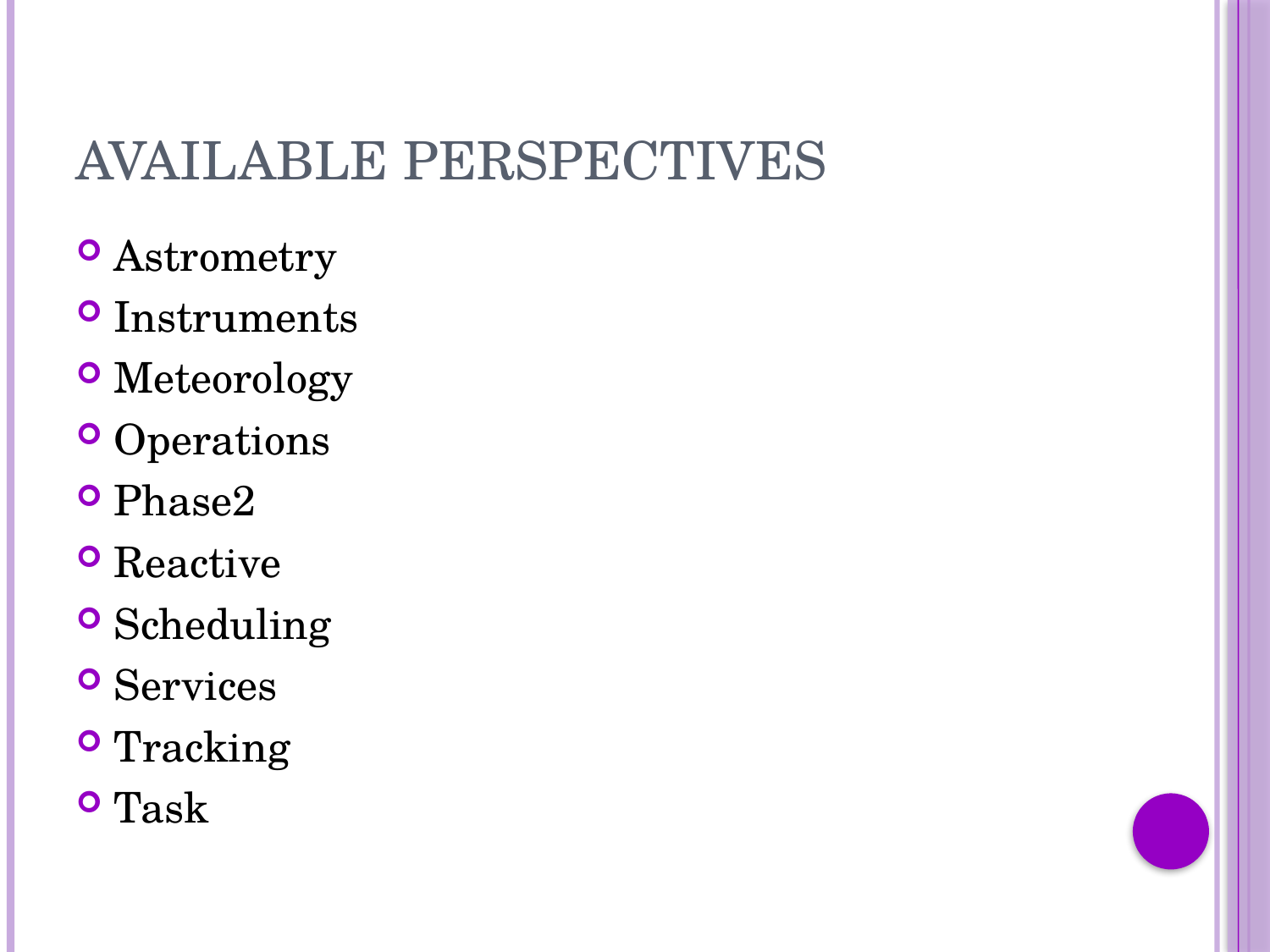

# Available Perspectives
Astrometry
Instruments
Meteorology
Operations
Phase2
Reactive
Scheduling
Services
Tracking
Task